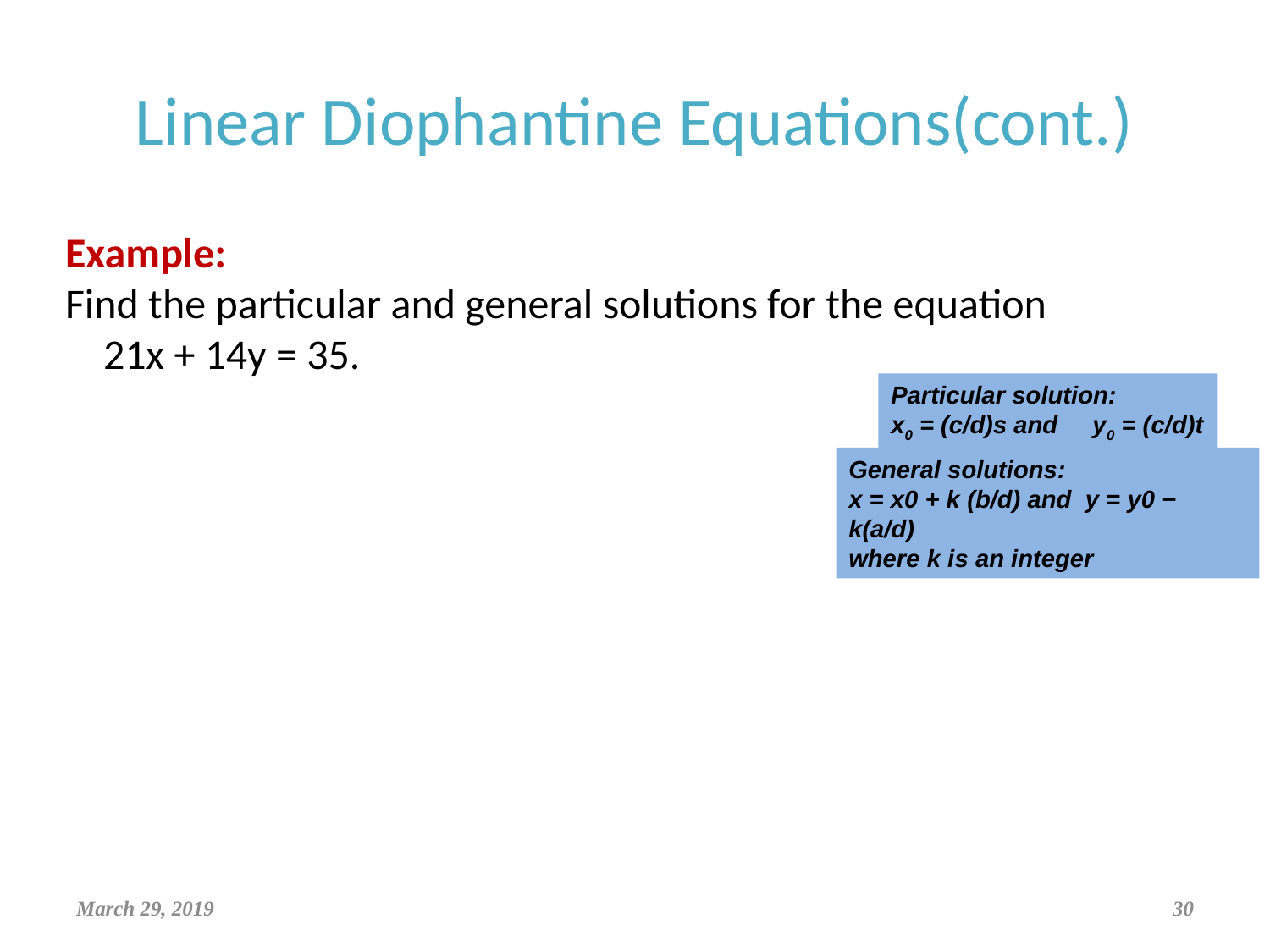

# Linear Diophantine Equations(cont.)
Example:
Find the particular and general solutions for the equation
    21x + 14y = 35.

Particular solution:
x0 = (c/d)s and     y0 = (c/d)t
General solutions:
x = x0 + k (b/d) and  y = y0 − k(a/d)
where k is an integer
March 29, 2019
30